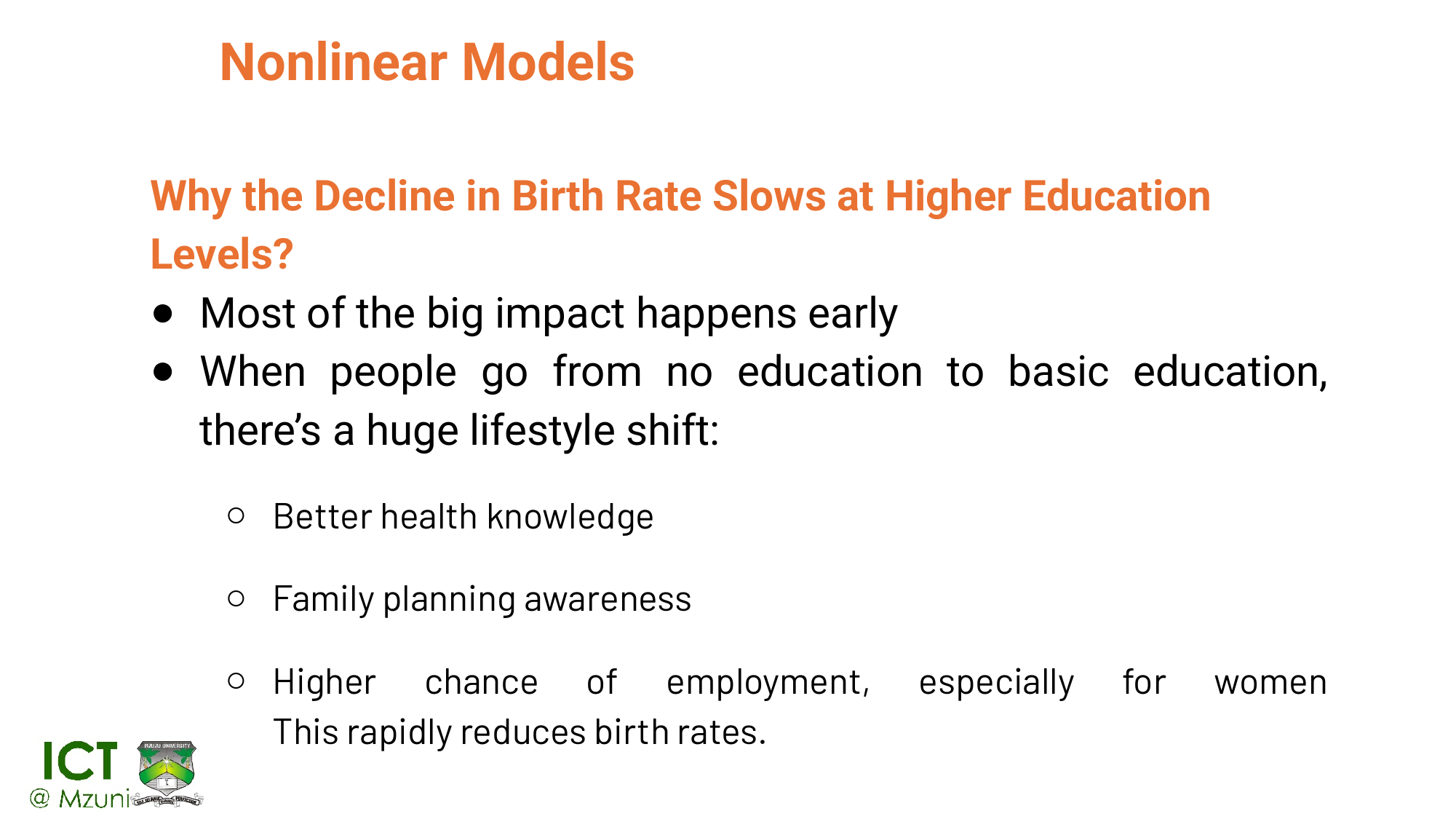

# Nonlinear Models
Why the Decline in Birth Rate Slows at Higher Education Levels?
Most of the big impact happens early
When people go from no education to basic education, there’s a huge lifestyle shift:
Better health knowledge
Family planning awareness
Higher chance of employment, especially for women
This rapidly reduces birth rates.